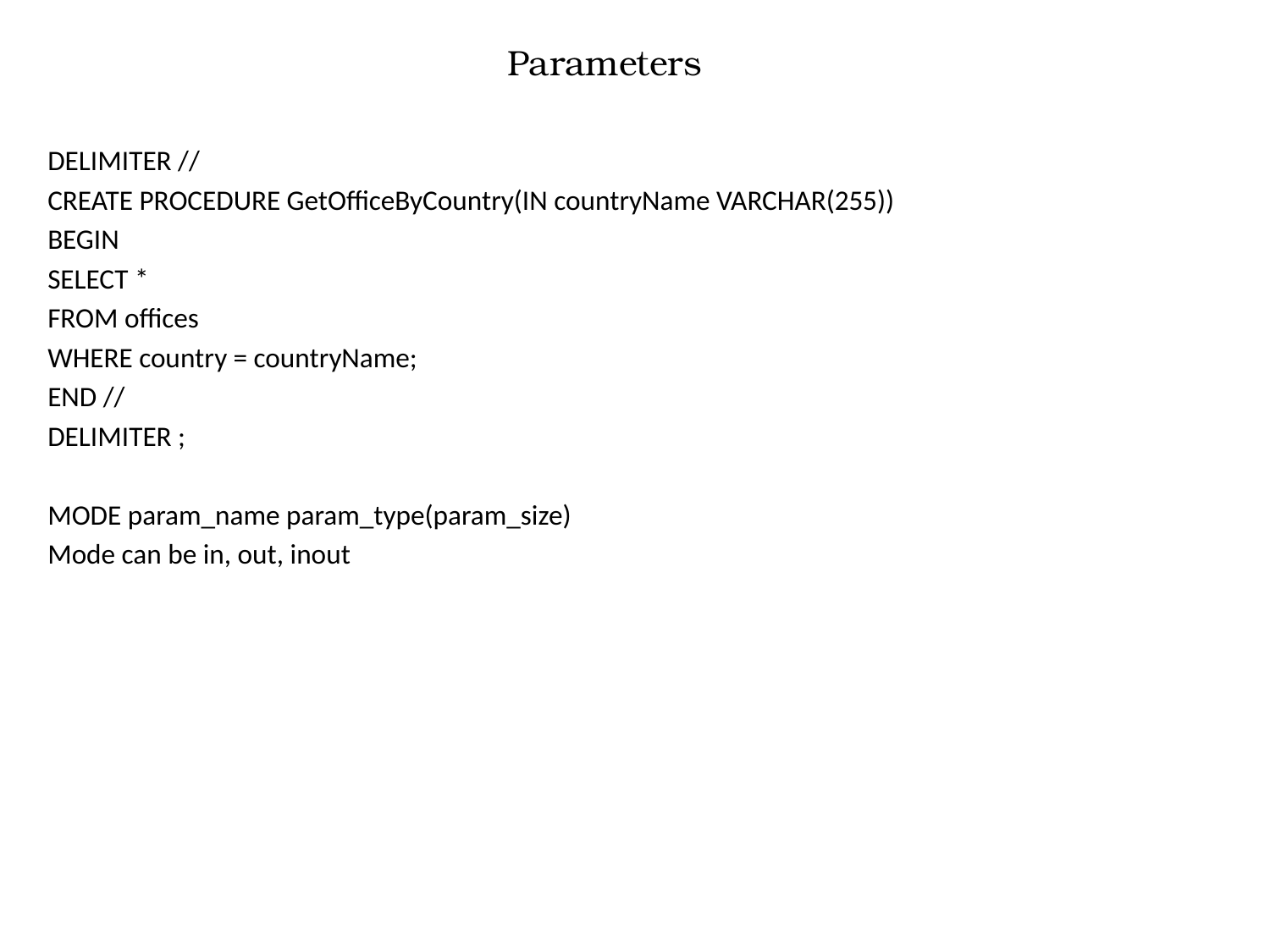

# Parameters
DELIMITER //
CREATE PROCEDURE GetOfficeByCountry(IN countryName VARCHAR(255))
BEGIN
SELECT *
FROM offices
WHERE country = countryName;
END //
DELIMITER ;

MODE param_name param_type(param_size)
Mode can be in, out, inout